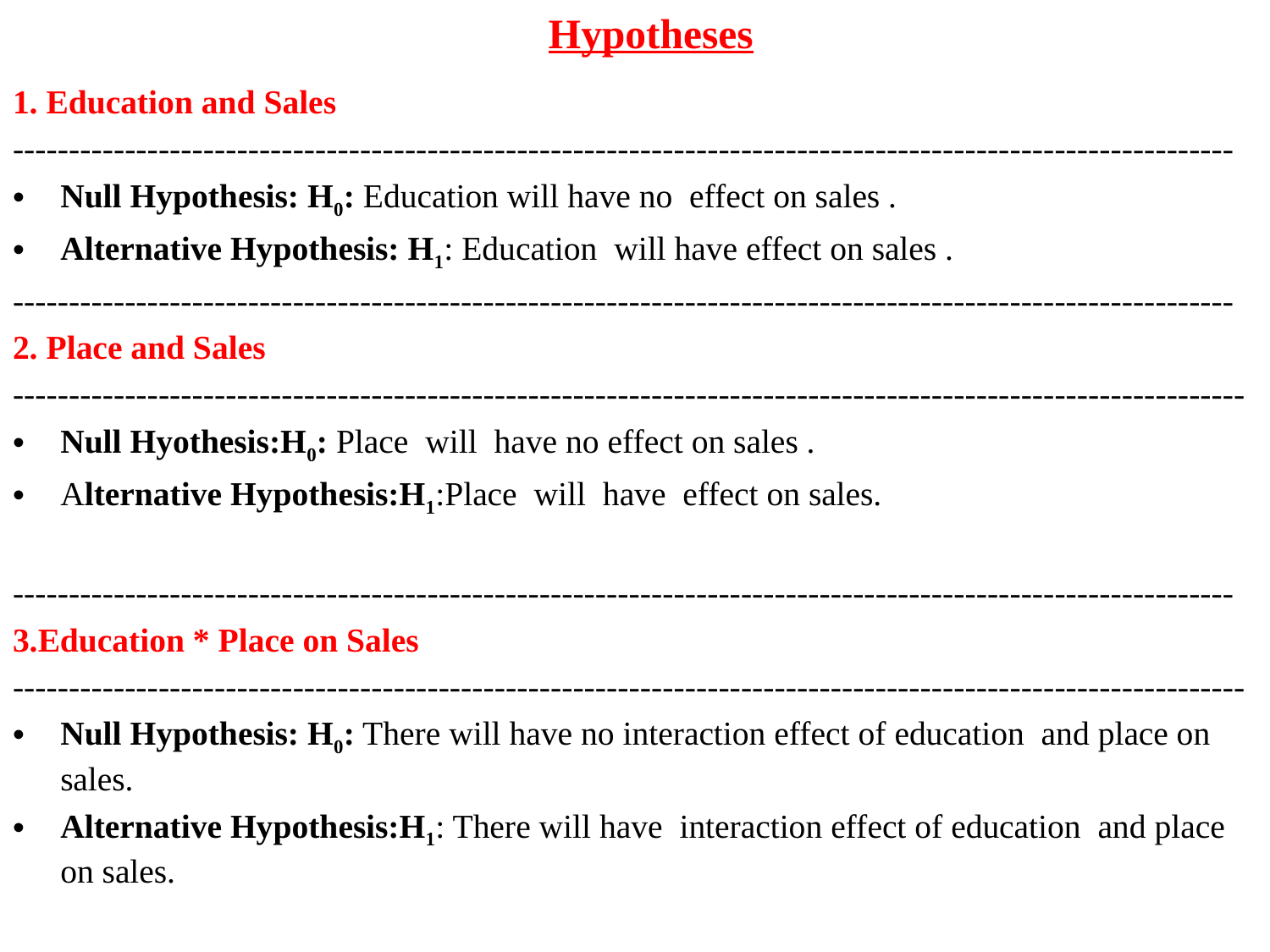

# Hypotheses
1. Education and Sales
-------------------------------------------------------------------------------------------------------------
Null Hypothesis: H0: Education will have no  effect on sales .
Alternative Hypothesis: H1: Education  will have effect on sales .
-------------------------------------------------------------------------------------------------------------
2. Place and Sales
--------------------------------------------------------------------------------------------------------------
Null Hyothesis:H0: Place  will  have no effect on sales .
Alternative Hypothesis:H1:Place  will  have  effect on sales.

-------------------------------------------------------------------------------------------------------------
3.Education * Place on Sales
--------------------------------------------------------------------------------------------------------------
Null Hypothesis: H0: There will have no interaction effect of education  and place on sales.
Alternative Hypothesis:H1: There will have  interaction effect of education  and place on sales.